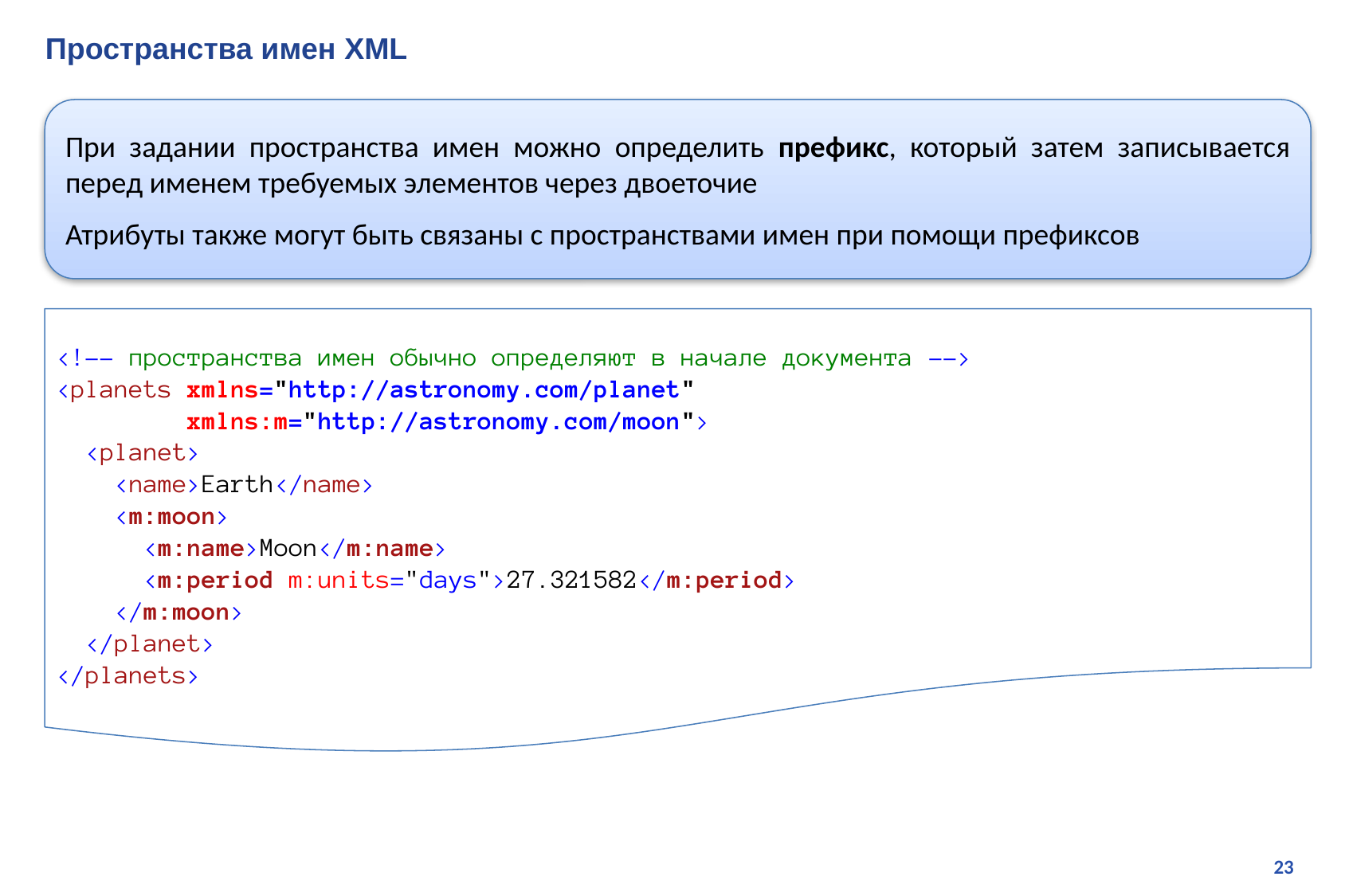

# Пространства имен XML

При задании пространства имен можно определить префикс, который затем записывается перед именем требуемых элементов через двоеточие
Атрибуты также могут быть связаны с пространствами имен при помощи префиксов

<!-- пространства имен обычно определяют в начале документа -->
<planets xmlns="http://astronomy.com/planet"
         xmlns:m="http://astronomy.com/moon">
  <planet>
    <name>Earth</name>
    <m:moon>
      <m:name>Moon</m:name>
      <m:period m:units="days">27.321582</m:period>
    </m:moon>
  </planet>
</planets>